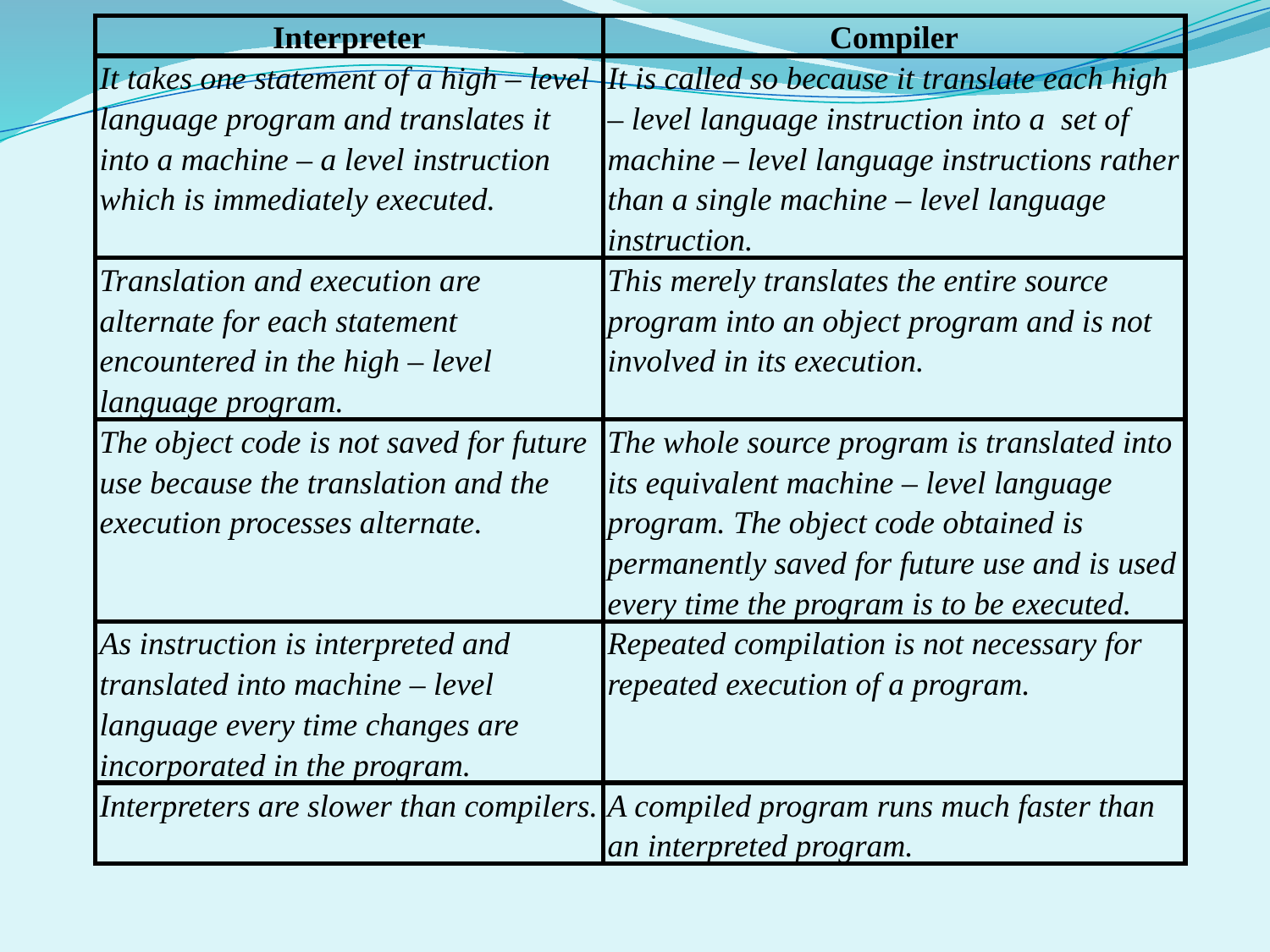

| Interpreter | Compiler |
| --- | --- |
| It takes one statement of a high – level language program and translates it into a machine – a level instruction which is immediately executed. | It is called so because it translate each high – level language instruction into a set of machine – level language instructions rather than a single machine – level language instruction. |
| Translation and execution are alternate for each statement encountered in the high – level language program. | This merely translates the entire source program into an object program and is not involved in its execution. |
| The object code is not saved for future use because the translation and the execution processes alternate. | The whole source program is translated into its equivalent machine – level language program. The object code obtained is permanently saved for future use and is used every time the program is to be executed. |
| As instruction is interpreted and translated into machine – level language every time changes are incorporated in the program. | Repeated compilation is not necessary for repeated execution of a program. |
| Interpreters are slower than compilers. | A compiled program runs much faster than an interpreted program. |